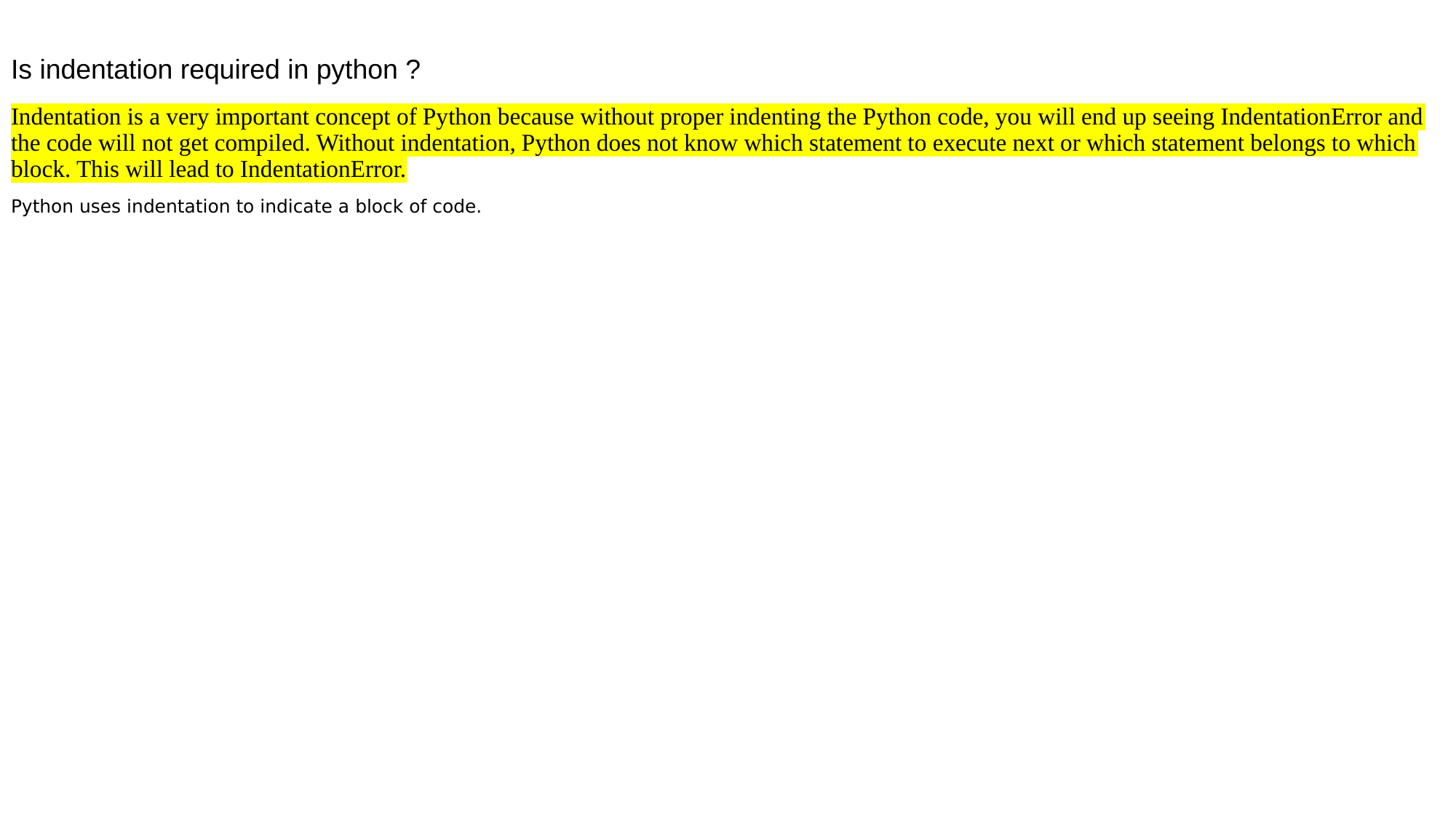

# Is indentation required in python ?
Indentation is a very important concept of Python because without proper indenting the Python code, you will end up seeing IndentationError and the code will not get compiled. Without indentation, Python does not know which statement to execute next or which statement belongs to which block. This will lead to IndentationError.
Python uses indentation to indicate a block of code.